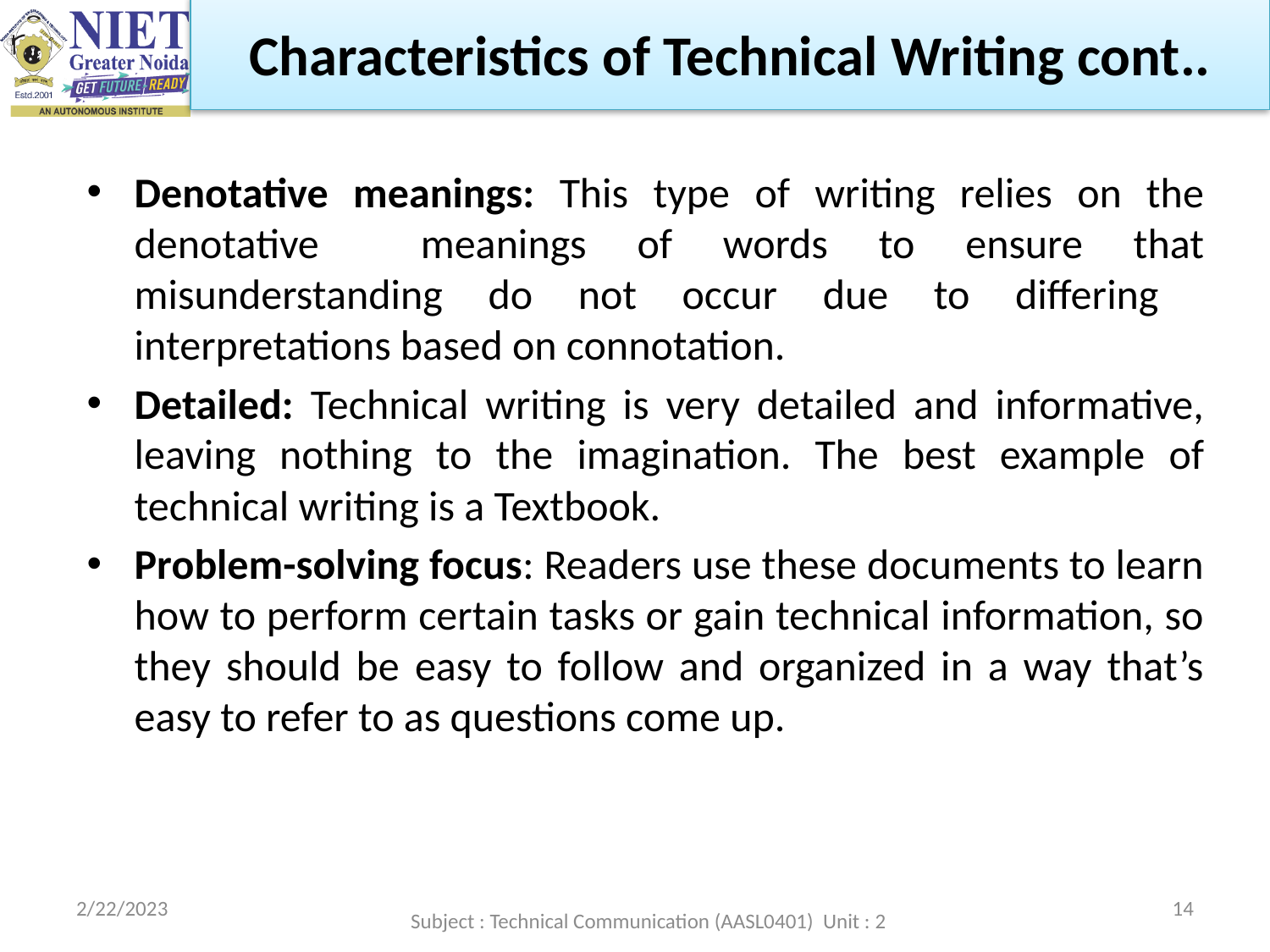

Characteristics of Technical Writing cont..
Denotative meanings: This type of writing relies on the denotative  meanings of words to ensure that misunderstanding do not occur due to differing  interpretations based on connotation.
Detailed: Technical writing is very detailed and informative, leaving nothing to the imagination. The best example of technical writing is a Textbook.
Problem-solving focus: Readers use these documents to learn how to perform certain tasks or gain technical information, so they should be easy to follow and organized in a way that’s easy to refer to as questions come up.
2/22/2023
14
Subject : Technical Communication (AASL0401)  Unit : 2